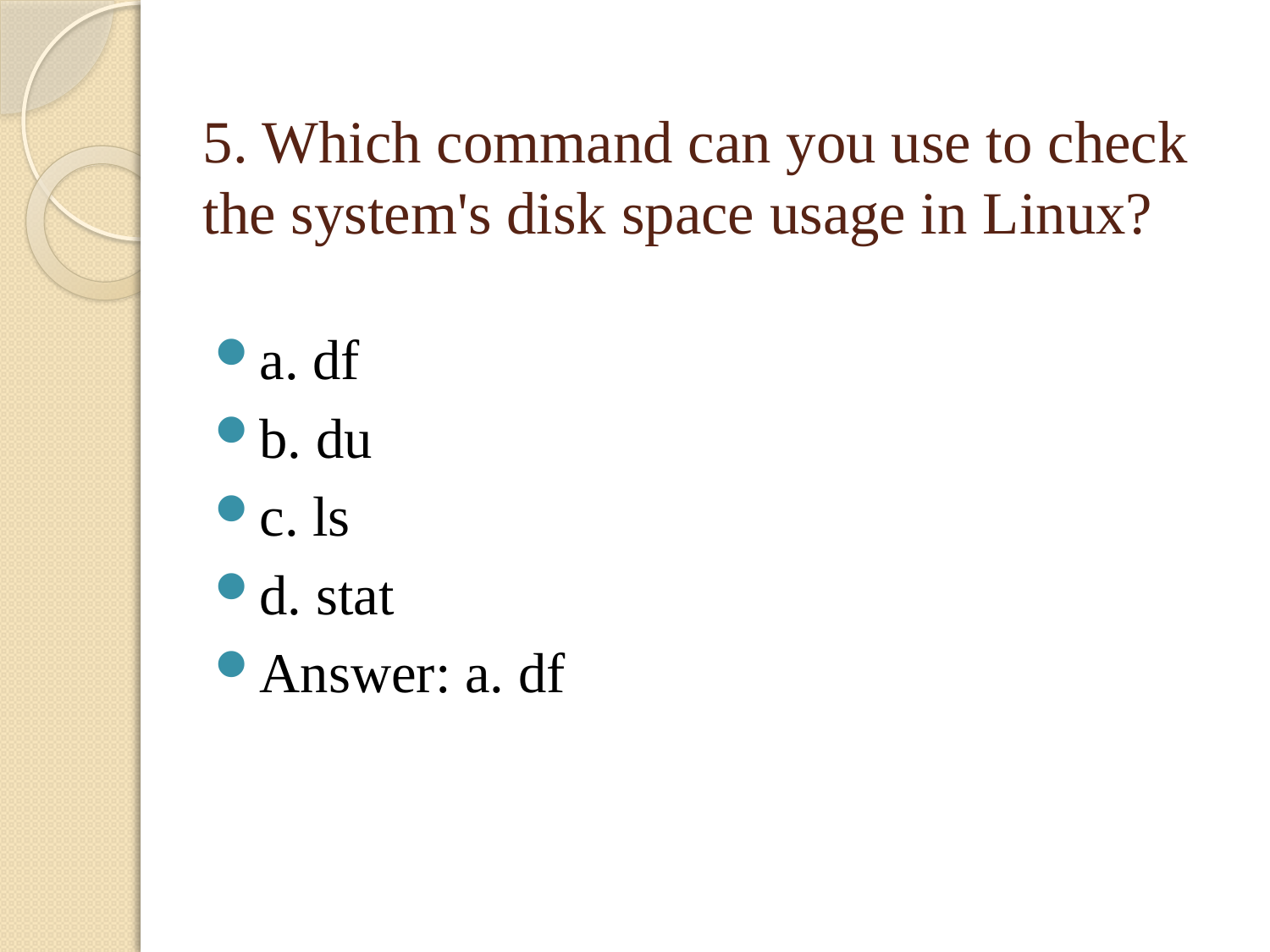

# 5. Which command can you use to check the system's disk space usage in Linux?
a. df
b. du
c. ls
d. stat
Answer: a. df